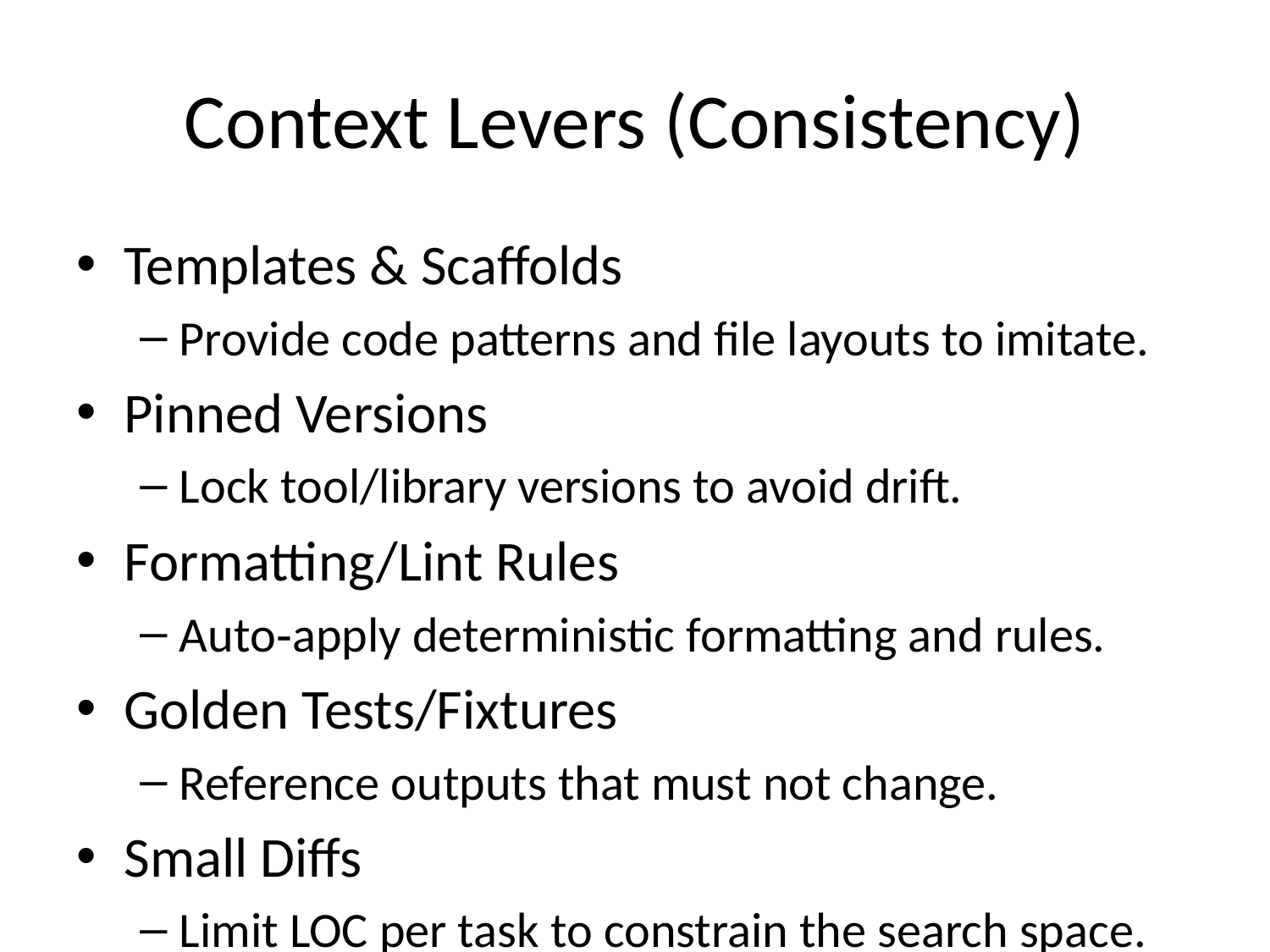

# Context Levers (Consistency)
Templates & Scaffolds
Provide code patterns and file layouts to imitate.
Pinned Versions
Lock tool/library versions to avoid drift.
Formatting/Lint Rules
Auto‑apply deterministic formatting and rules.
Golden Tests/Fixtures
Reference outputs that must not change.
Small Diffs
Limit LOC per task to constrain the search space.